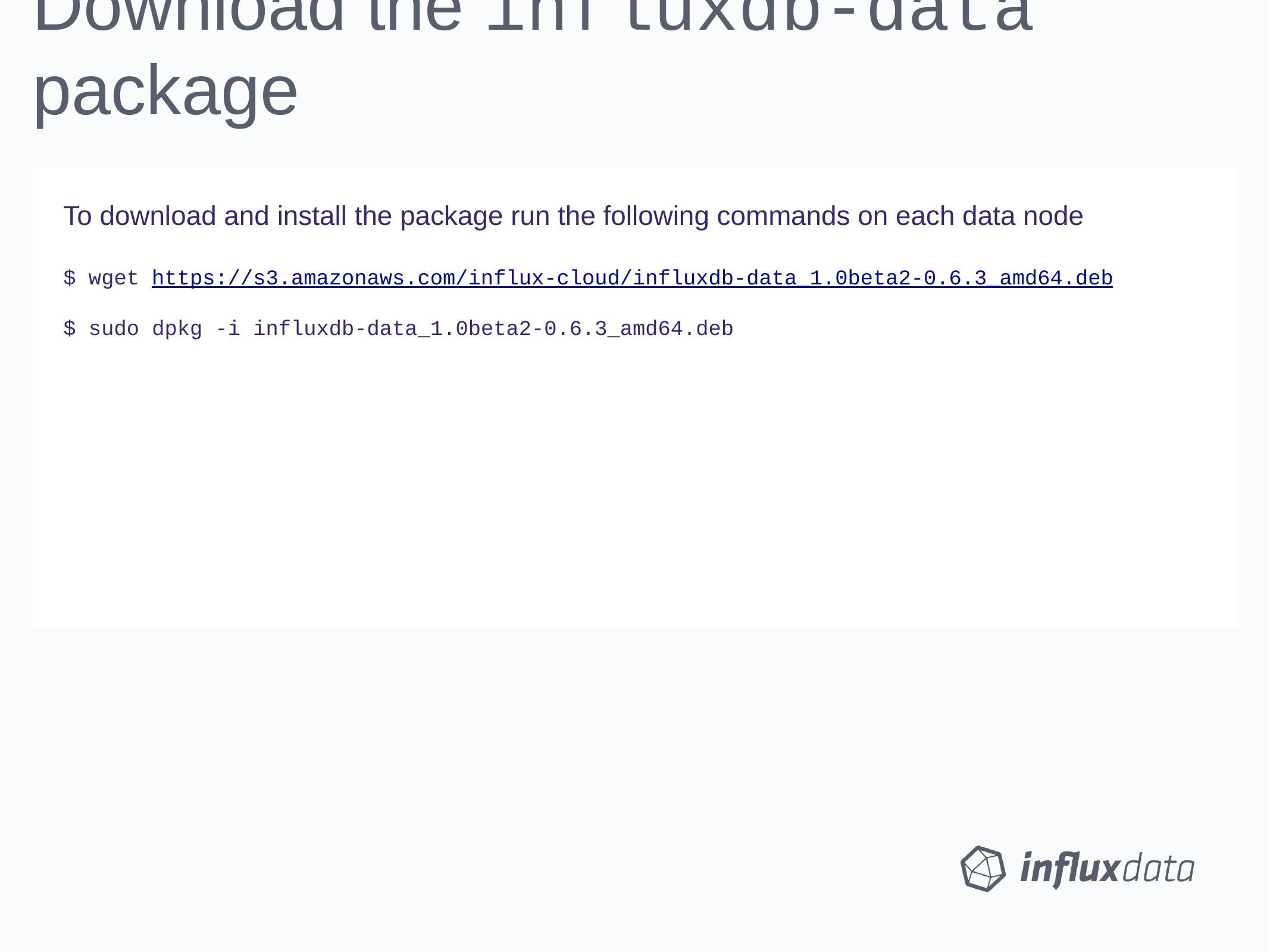

Download the influxdb-data package
To download and install the package run the following commands on each data node

$ wget https://s3.amazonaws.com/influx-cloud/influxdb-data_1.0beta2-0.6.3_amd64.deb

$ sudo dpkg -i influxdb-data_1.0beta2-0.6.3_amd64.deb